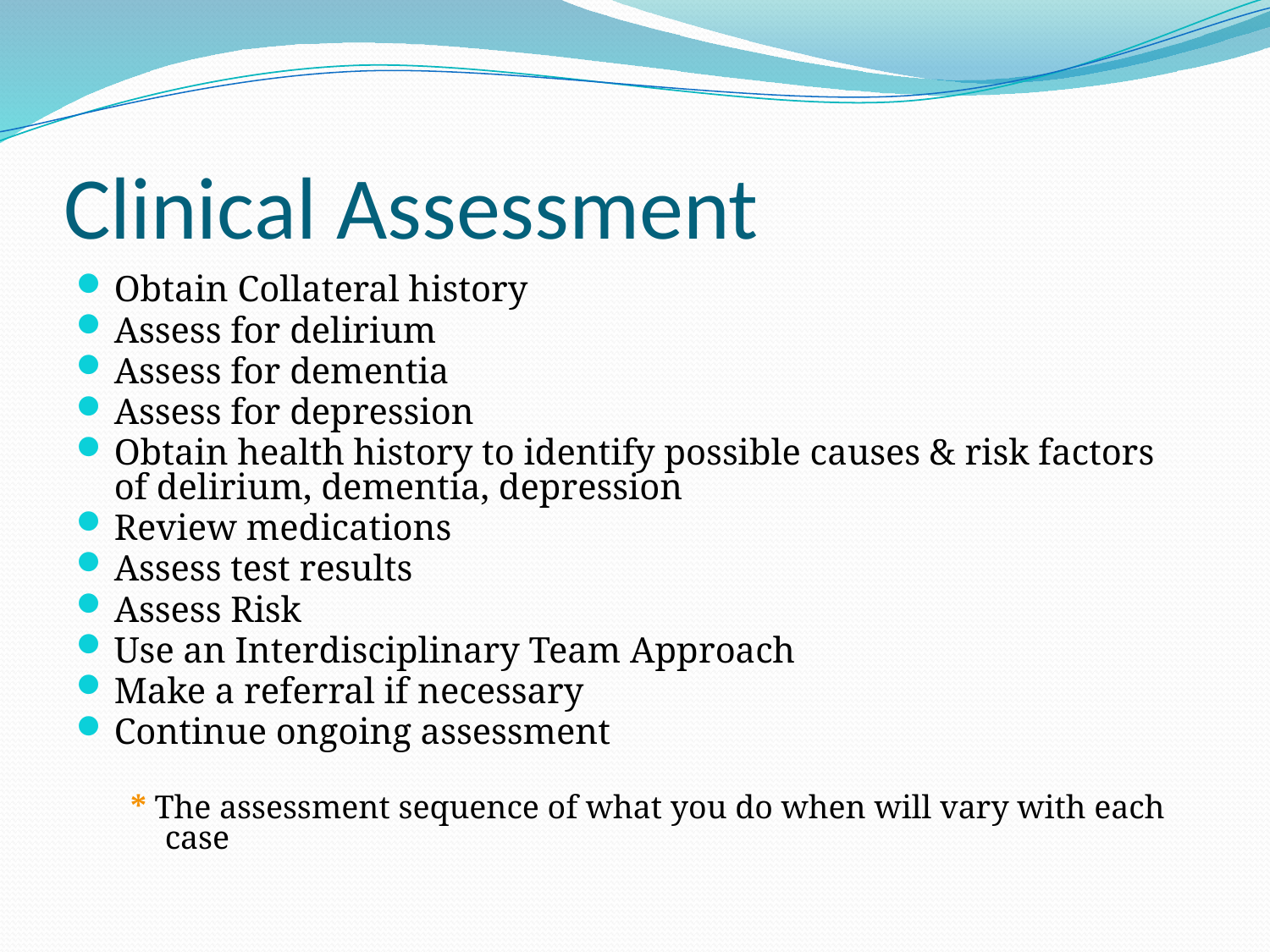

# Clinical Assessment
Obtain Collateral history
Assess for delirium
Assess for dementia
Assess for depression
Obtain health history to identify possible causes & risk factors of delirium, dementia, depression
Review medications
Assess test results
Assess Risk
Use an Interdisciplinary Team Approach
Make a referral if necessary
Continue ongoing assessment

* The assessment sequence of what you do when will vary with each case